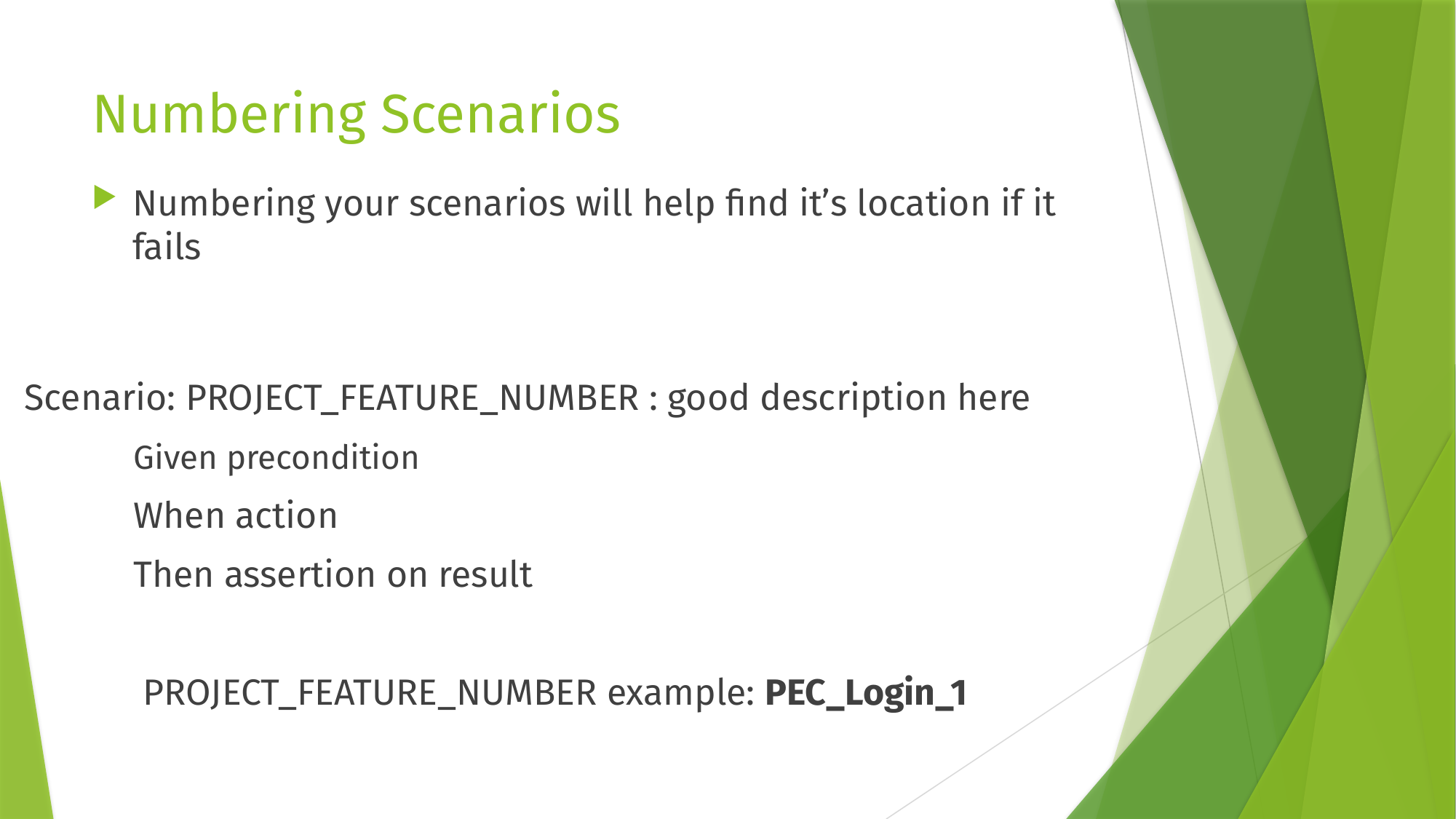

# Numbering Scenarios
Numbering your scenarios will help find it’s location if it fails

Scenario: PROJECT_FEATURE_NUMBER : good description here
	Given precondition
	When action
	Then assertion on result

	 PROJECT_FEATURE_NUMBER example: PEC_Login_1